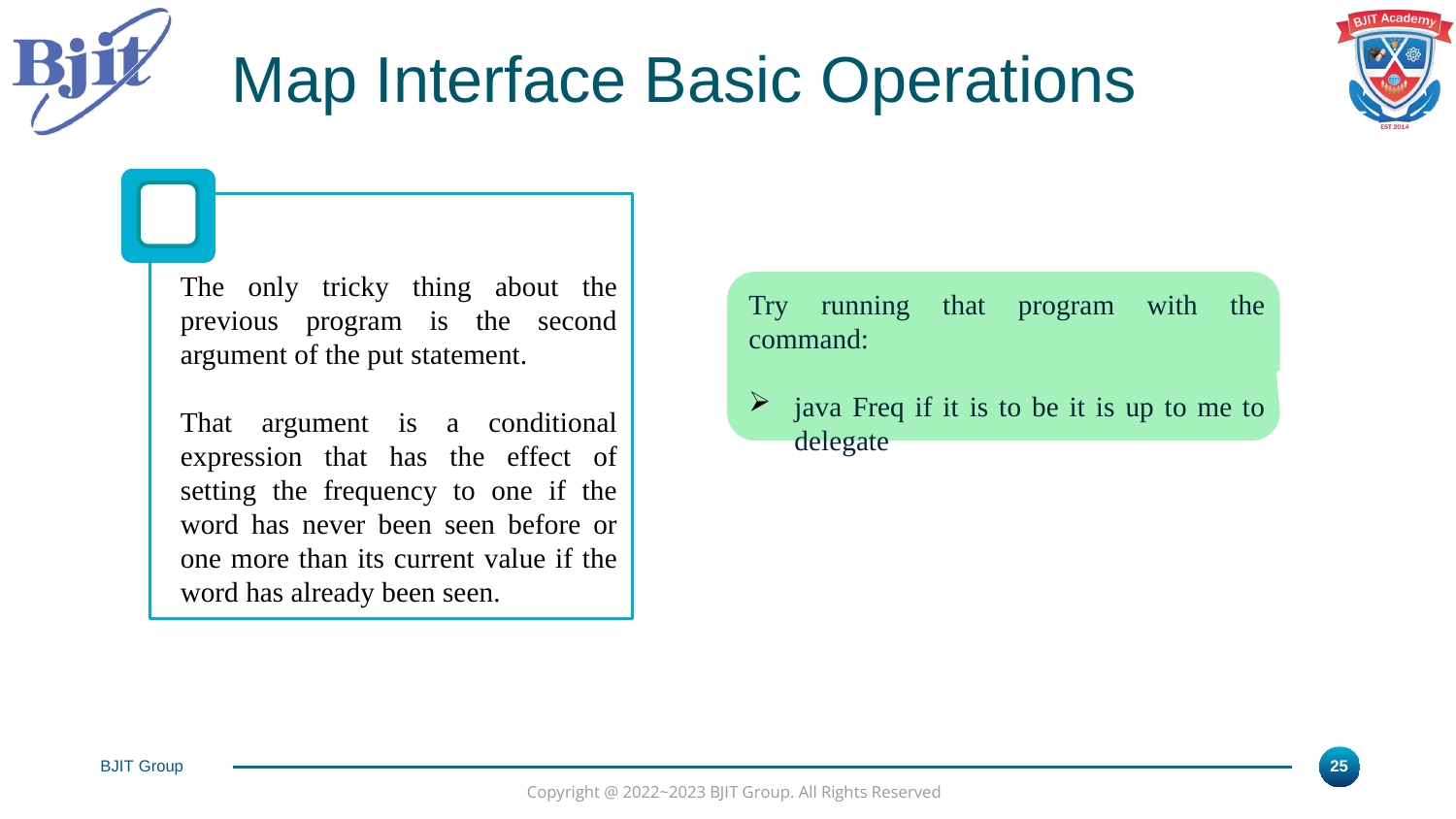

Map Interface Basic Operations

The only tricky thing about the previous program is the second argument of the put statement.

That argument is a conditional expression that has the effect of setting the frequency to one if the word has never been seen before or one more than its current value if the word has already been seen.

Try running that program with the command:

java Freq if it is to be it is up to me to delegate